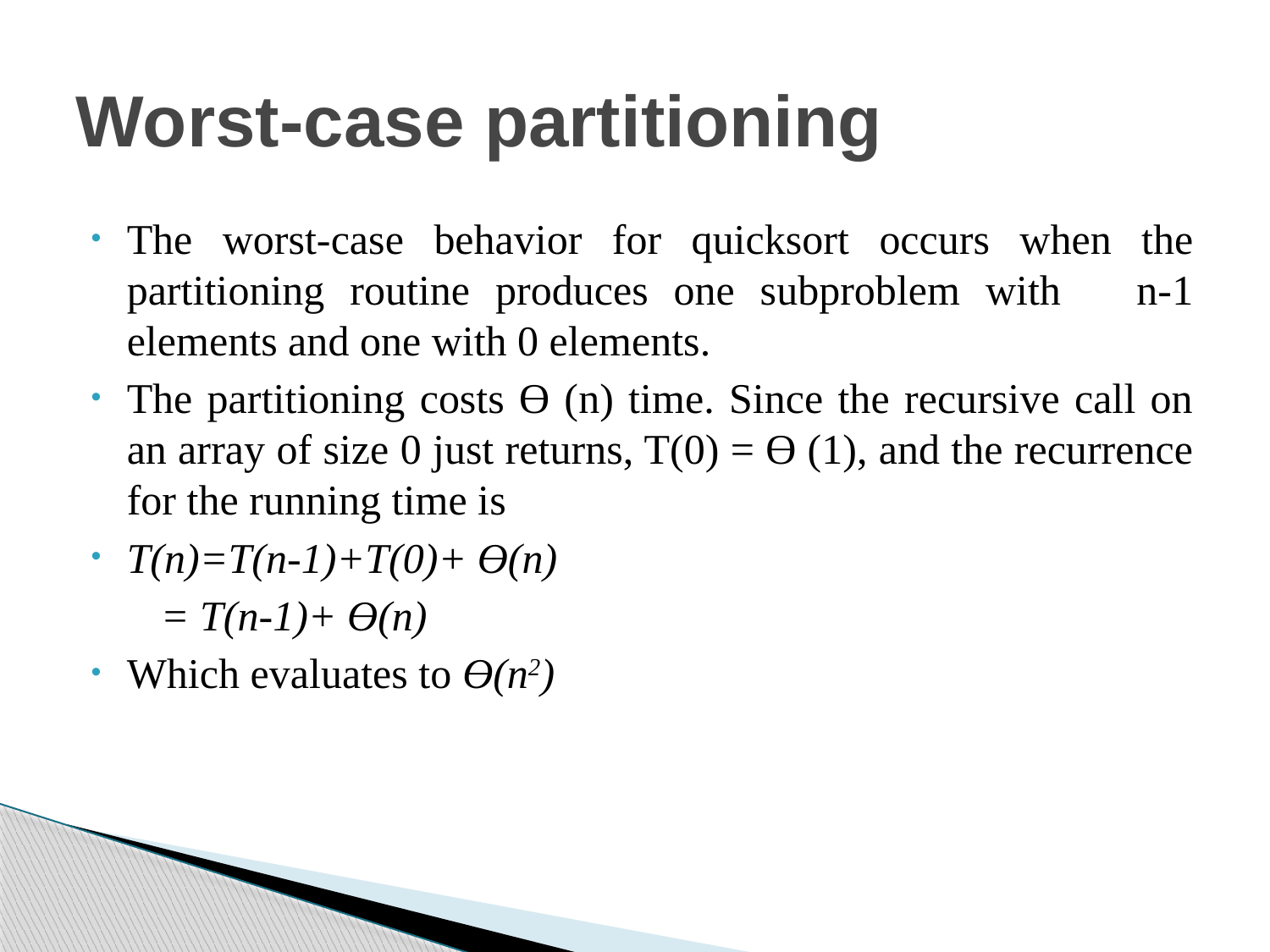

# Worst-case partitioning
The worst-case behavior for quicksort occurs when the partitioning routine produces one subproblem with   n-1 elements and one with 0 elements.
The partitioning costs Ɵ (n) time. Since the recursive call on an array of size 0 just returns, T(0) = Ɵ (1), and the recurrence for the running time is
T(n)=T(n-1)+T(0)+ Ɵ(n)
        = T(n-1)+ Ɵ(n)
Which evaluates to Ɵ(n2)